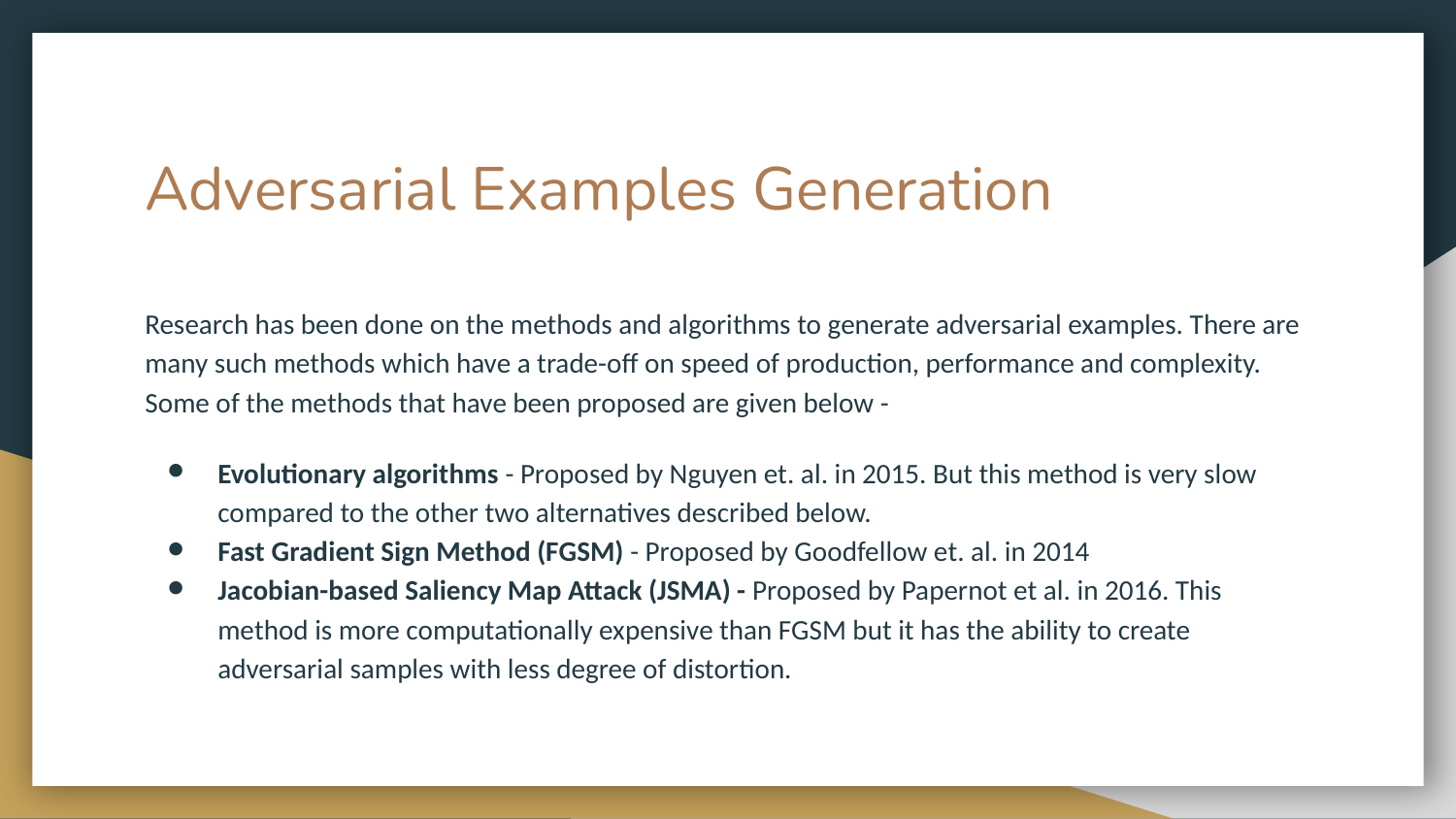

# Adversarial Examples Generation
Research has been done on the methods and algorithms to generate adversarial examples. There are many such methods which have a trade-off on speed of production, performance and complexity. Some of the methods that have been proposed are given below -
Evolutionary algorithms - Proposed by Nguyen et. al. in 2015. But this method is very slow compared to the other two alternatives described below.
Fast Gradient Sign Method (FGSM) - Proposed by Goodfellow et. al. in 2014
Jacobian-based Saliency Map Attack (JSMA) - Proposed by Papernot et al. in 2016. This method is more computationally expensive than FGSM but it has the ability to create adversarial samples with less degree of distortion.